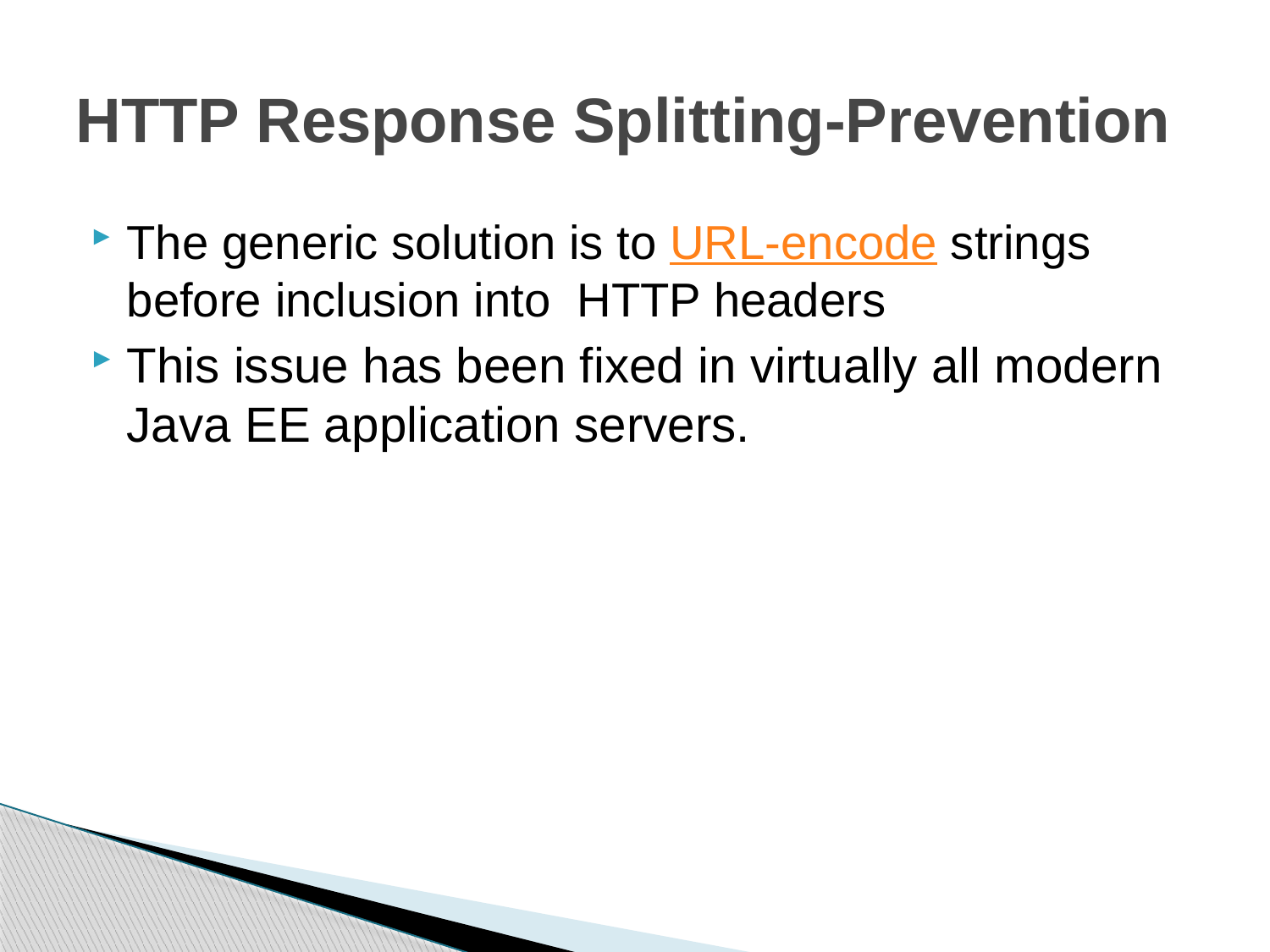

# HTTP Response Splitting-Prevention
The generic solution is to URL-encode strings before inclusion into  HTTP headers
This issue has been fixed in virtually all modern Java EE application servers.